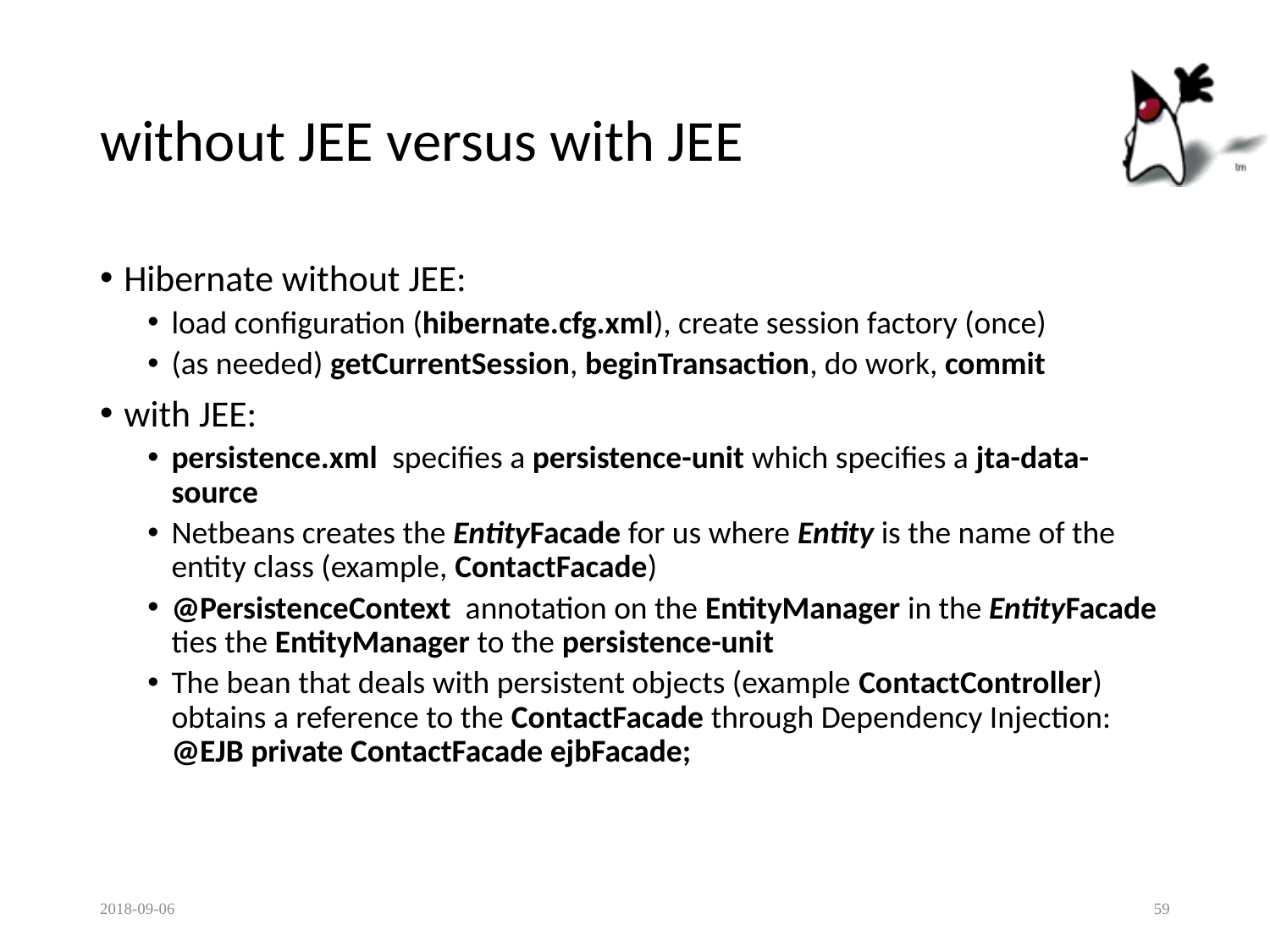

# without JEE versus with JEE
Hibernate without JEE:
load configuration (hibernate.cfg.xml), create session factory (once)
(as needed) getCurrentSession, beginTransaction, do work, commit
with JEE:
persistence.xml  specifies a persistence-unit which specifies a jta-data-source
Netbeans creates the EntityFacade for us where Entity is the name of the entity class (example, ContactFacade)
@PersistenceContext  annotation on the EntityManager in the EntityFacade ties the EntityManager to the persistence-unit
The bean that deals with persistent objects (example ContactController) obtains a reference to the ContactFacade through Dependency Injection: @EJB private ContactFacade ejbFacade;

2018-09-06
59